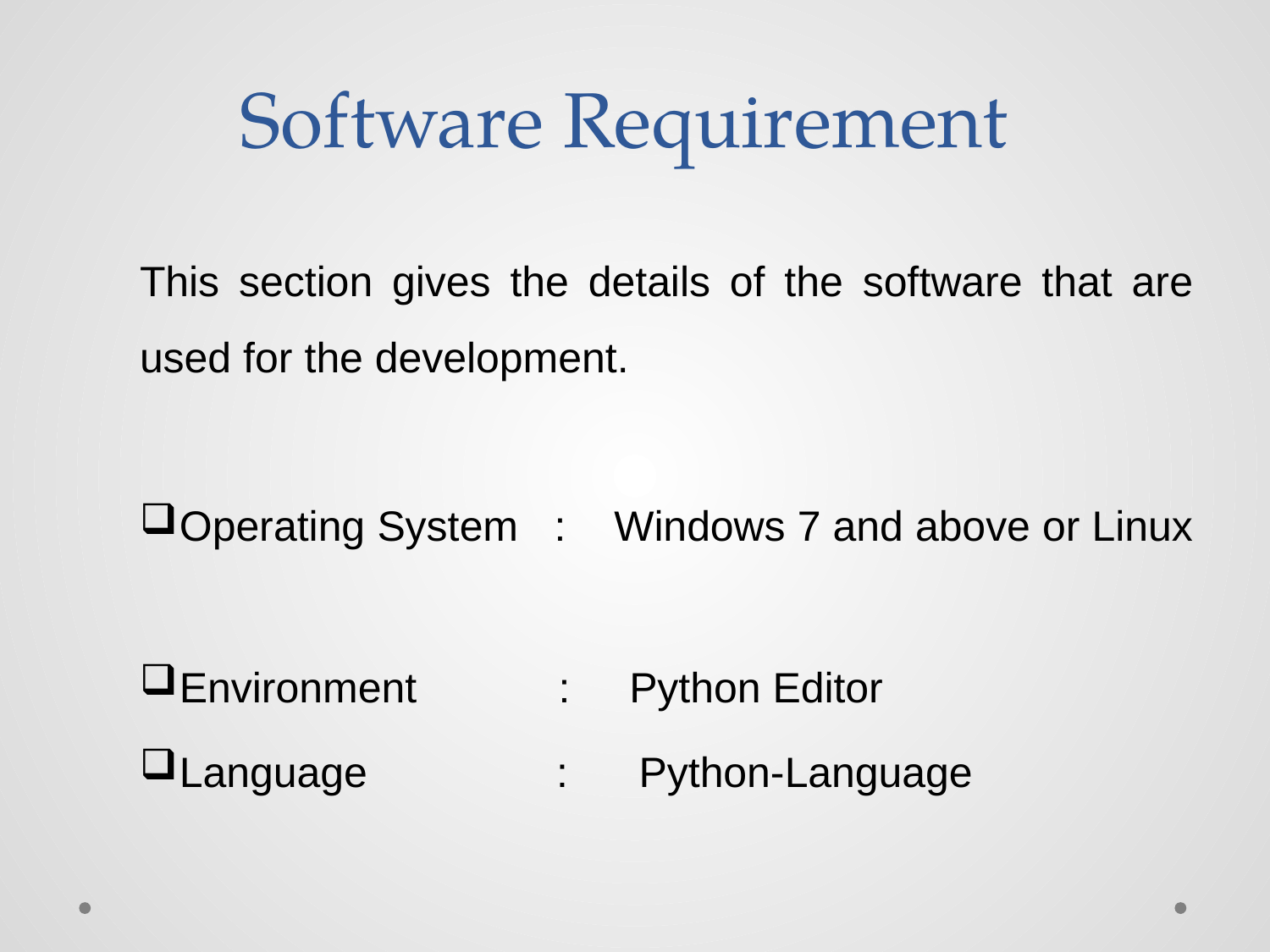

# Software Requirement
This section gives the details of the software that are used for the development.

Operating System   :    Windows 7 and above or Linux
Environment            :     Python Editor
Language                :      Python-Language